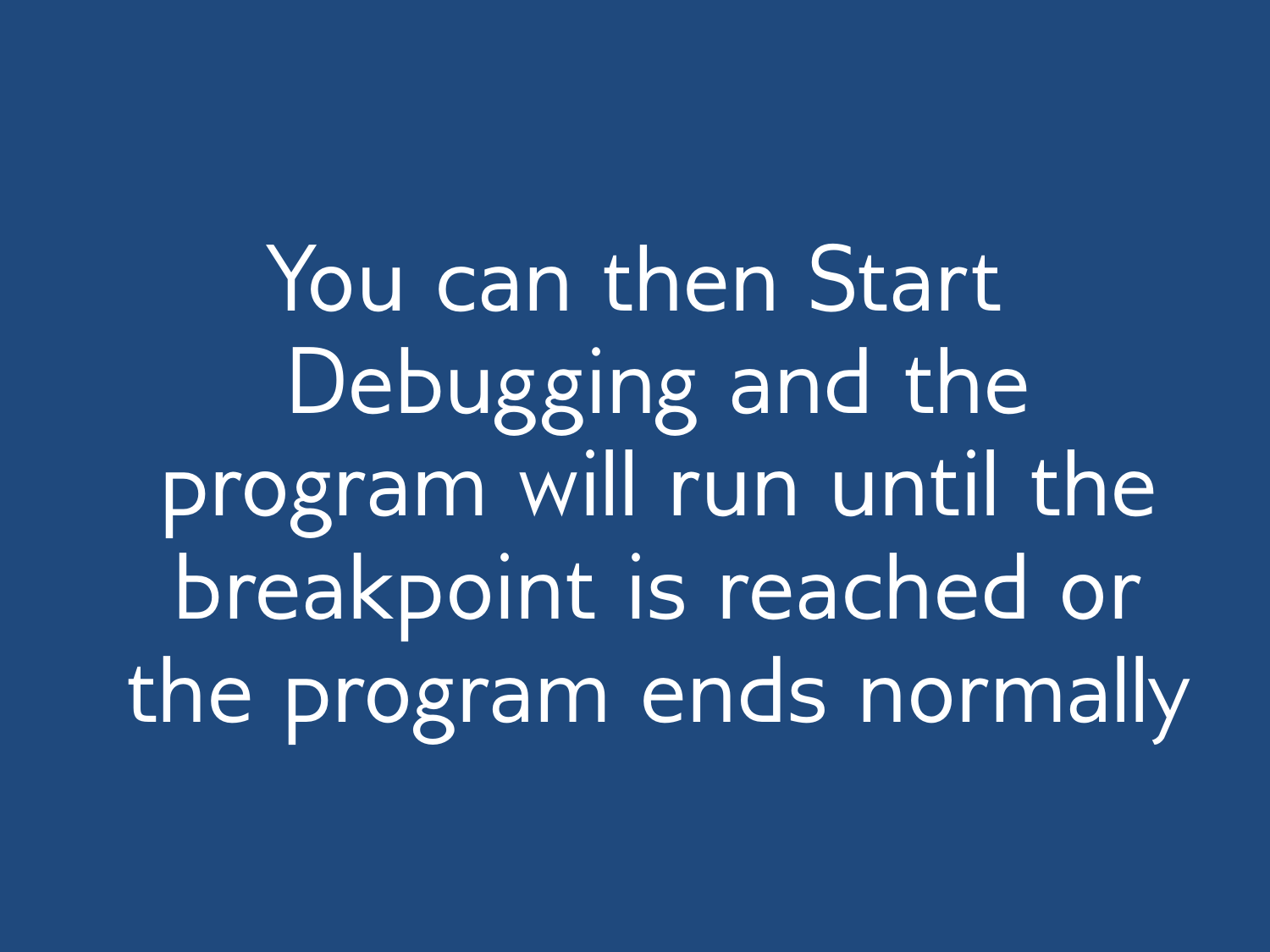

#
You can then Start Debugging and the program will run until the breakpoint is reached or the program ends normally